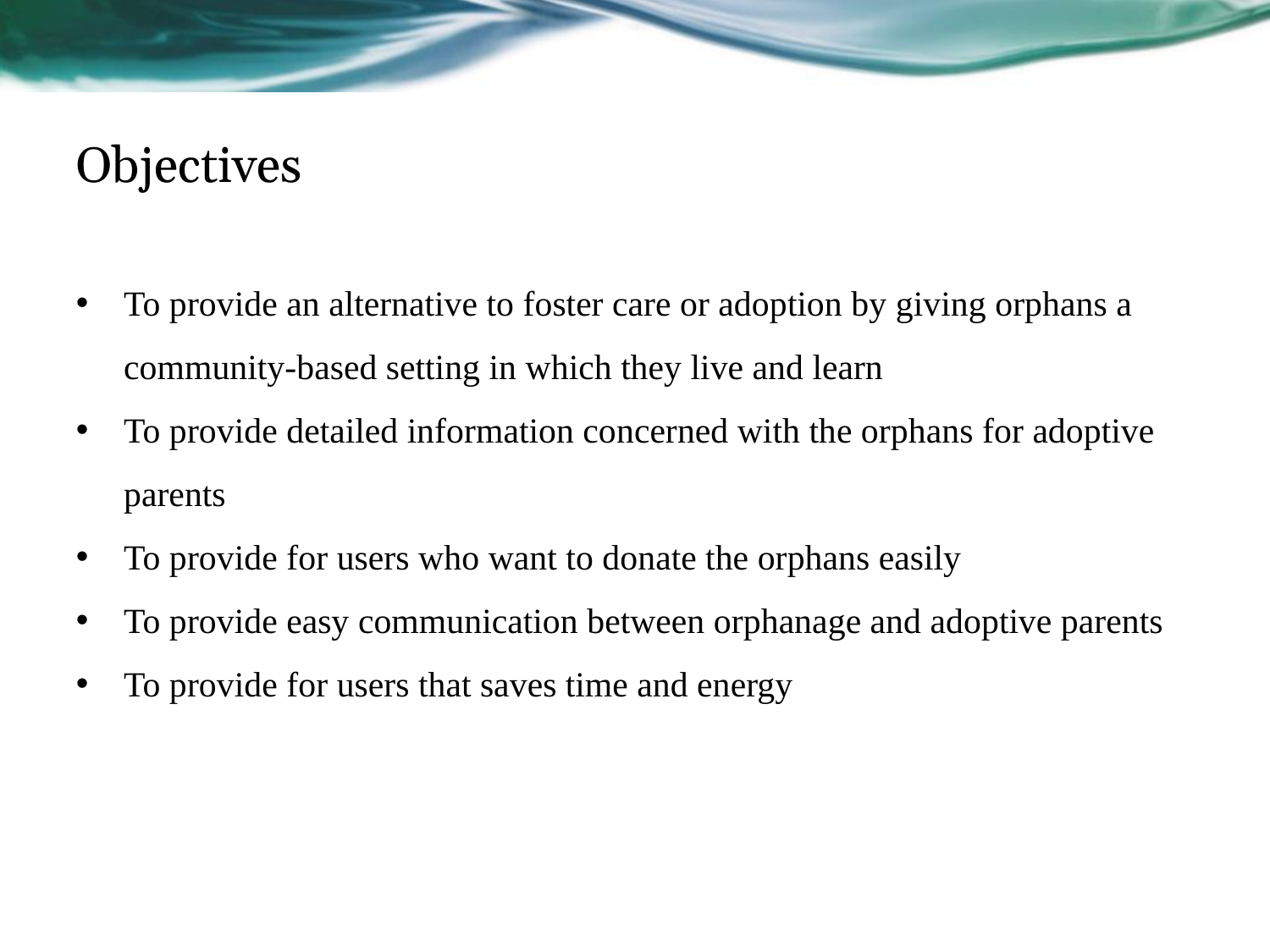

Objectives
To provide an alternative to foster care or adoption by giving orphans a community-based setting in which they live and learn
To provide detailed information concerned with the orphans for adoptive parents
To provide for users who want to donate the orphans easily
To provide easy communication between orphanage and adoptive parents
To provide for users that saves time and energy